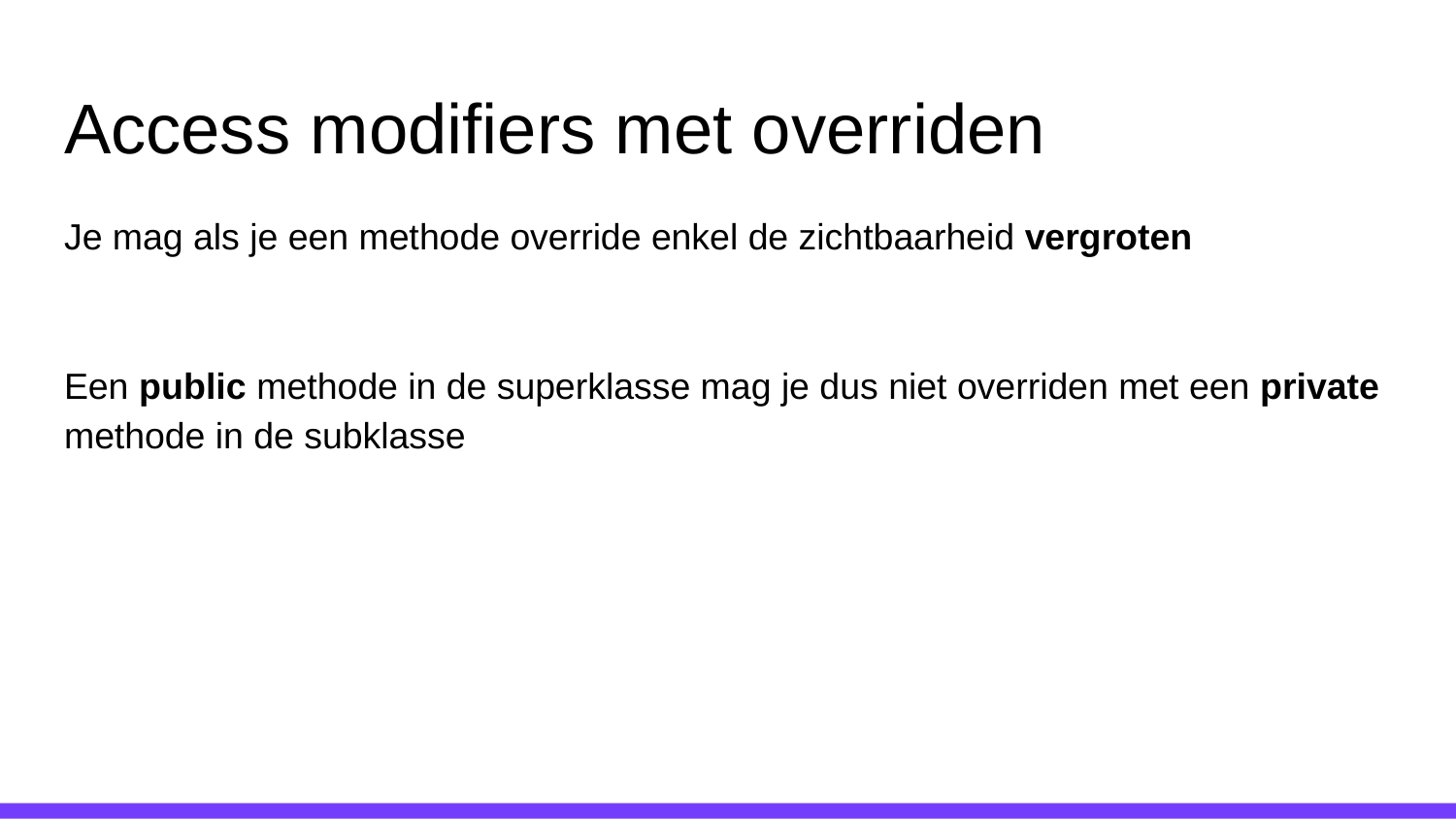

# Access modifiers met overriden
Je mag als je een methode override enkel de zichtbaarheid vergroten

Een public methode in de superklasse mag je dus niet overriden met een private methode in de subklasse